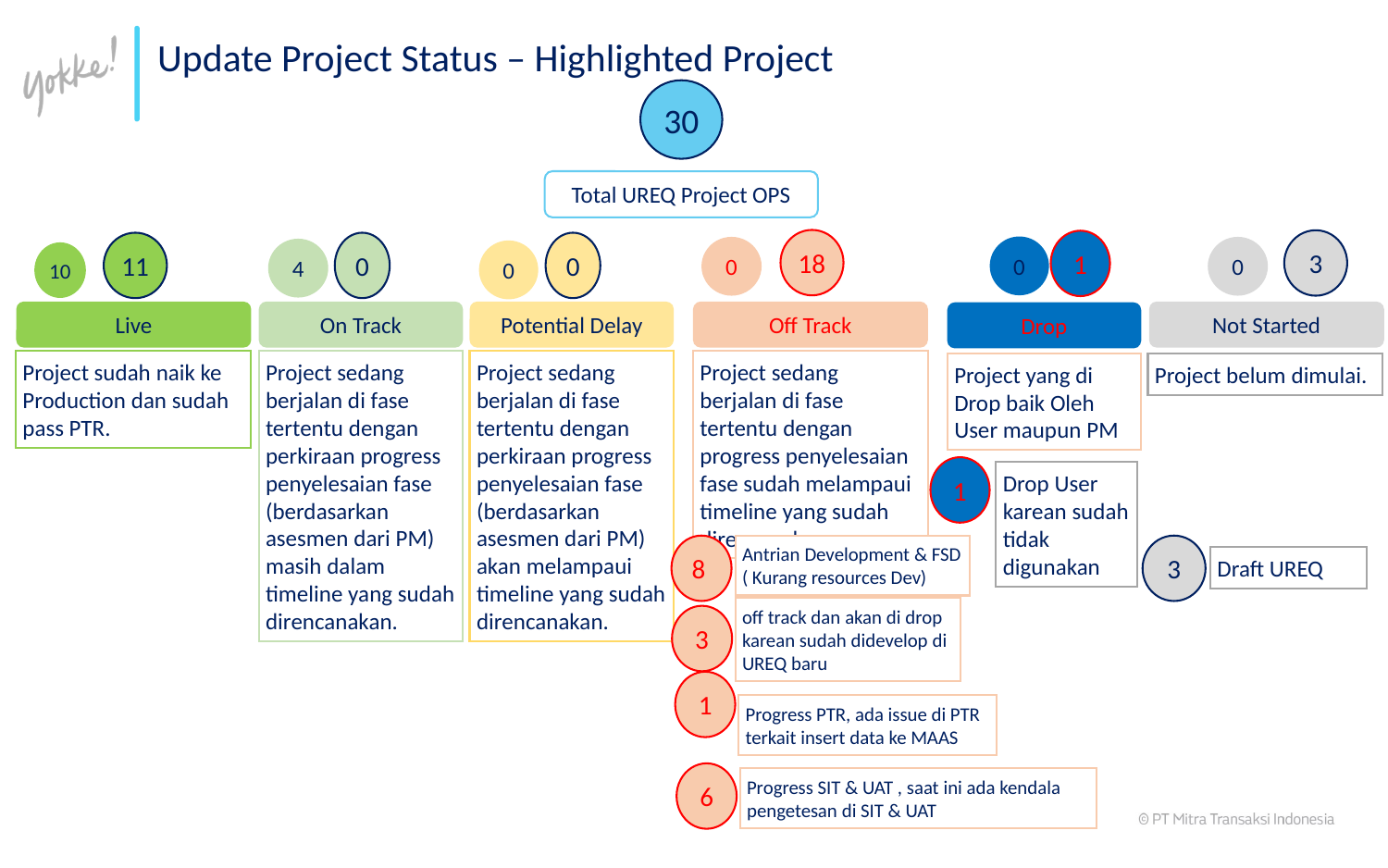

Update Project Status – Highlighted Project
30
Total UREQ Project OPS
18
Off Track
3
Not Started
1
Drop
11
Live
0
On Track
0
Potential Delay
0
0
0
4
0
10
Project sudah naik ke Production dan sudah pass PTR.
Project sedang berjalan di fase tertentu dengan perkiraan progress penyelesaian fase (berdasarkan asesmen dari PM) masih dalam timeline yang sudah direncanakan.
Project sedang berjalan di fase tertentu dengan perkiraan progress penyelesaian fase (berdasarkan asesmen dari PM) akan melampaui timeline yang sudah direncanakan.
Project sedang berjalan di fase tertentu dengan progress penyelesaian fase sudah melampaui timeline yang sudah direncanakan.
Project yang di Drop baik Oleh User maupun PM
Project belum dimulai.
1
Drop User karean sudah tidak digunakan
8
Antrian Development & FSD ( Kurang resources Dev)
3
Draft UREQ
off track dan akan di drop karean sudah didevelop di UREQ baru
3
1
Progress PTR, ada issue di PTR  terkait insert data ke MAAS
6
Progress SIT & UAT , saat ini ada kendala pengetesan di SIT & UAT